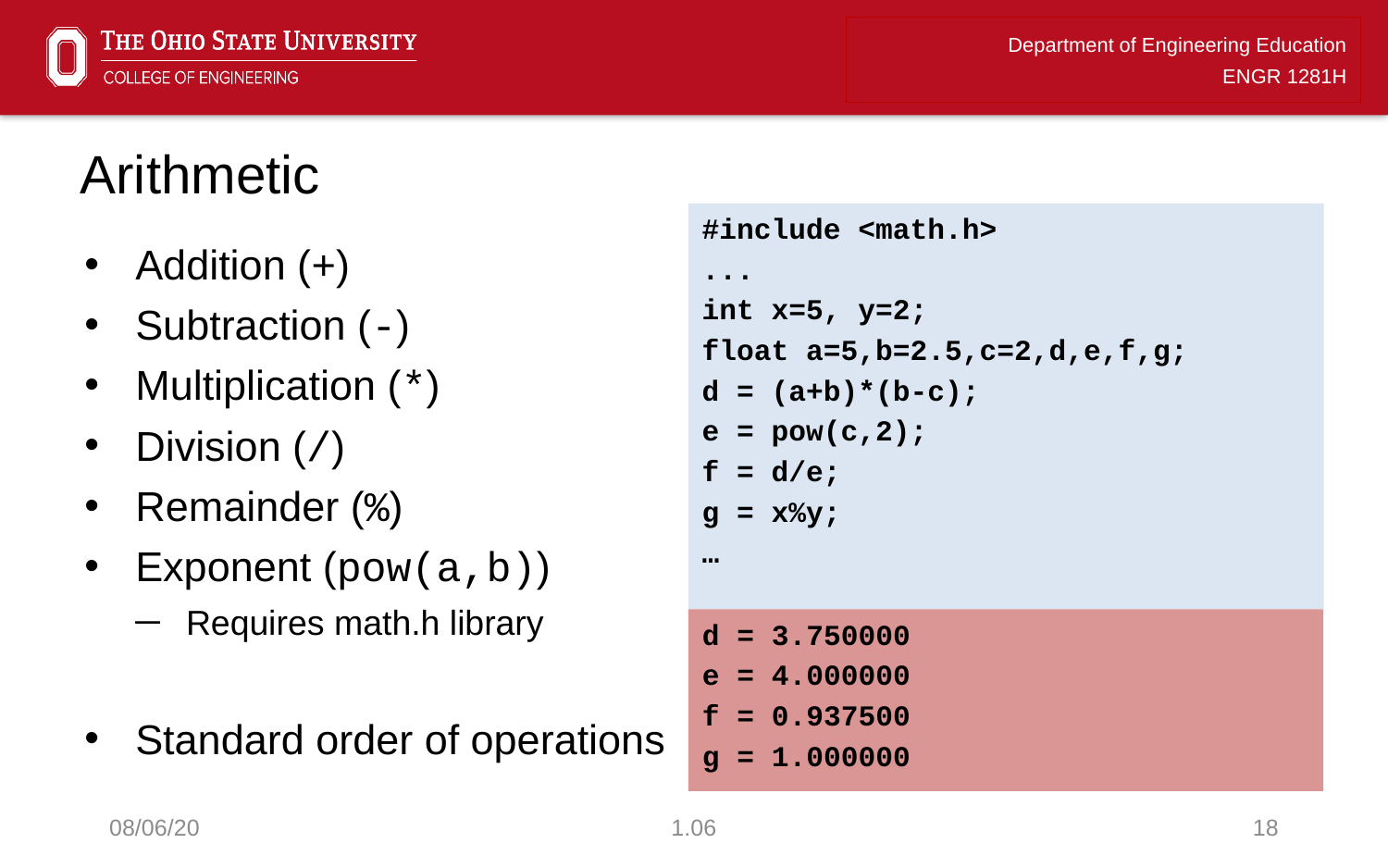

# Arithmetic
#include <math.h>
...
int x=5, y=2;
float a=5,b=2.5,c=2,d,e,f,g;
d = (a+b)*(b-c);
e = pow(c,2);
f = d/e;
g = x%y;
…
Addition (+)
Subtraction (-)
Multiplication (*)
Division (/)
Remainder (%)
Exponent (pow(a,b))
Requires math.h library

Standard order of operations
d = 3.750000
e = 4.000000
f = 0.937500
g = 1.000000
08/06/20
1.06
18